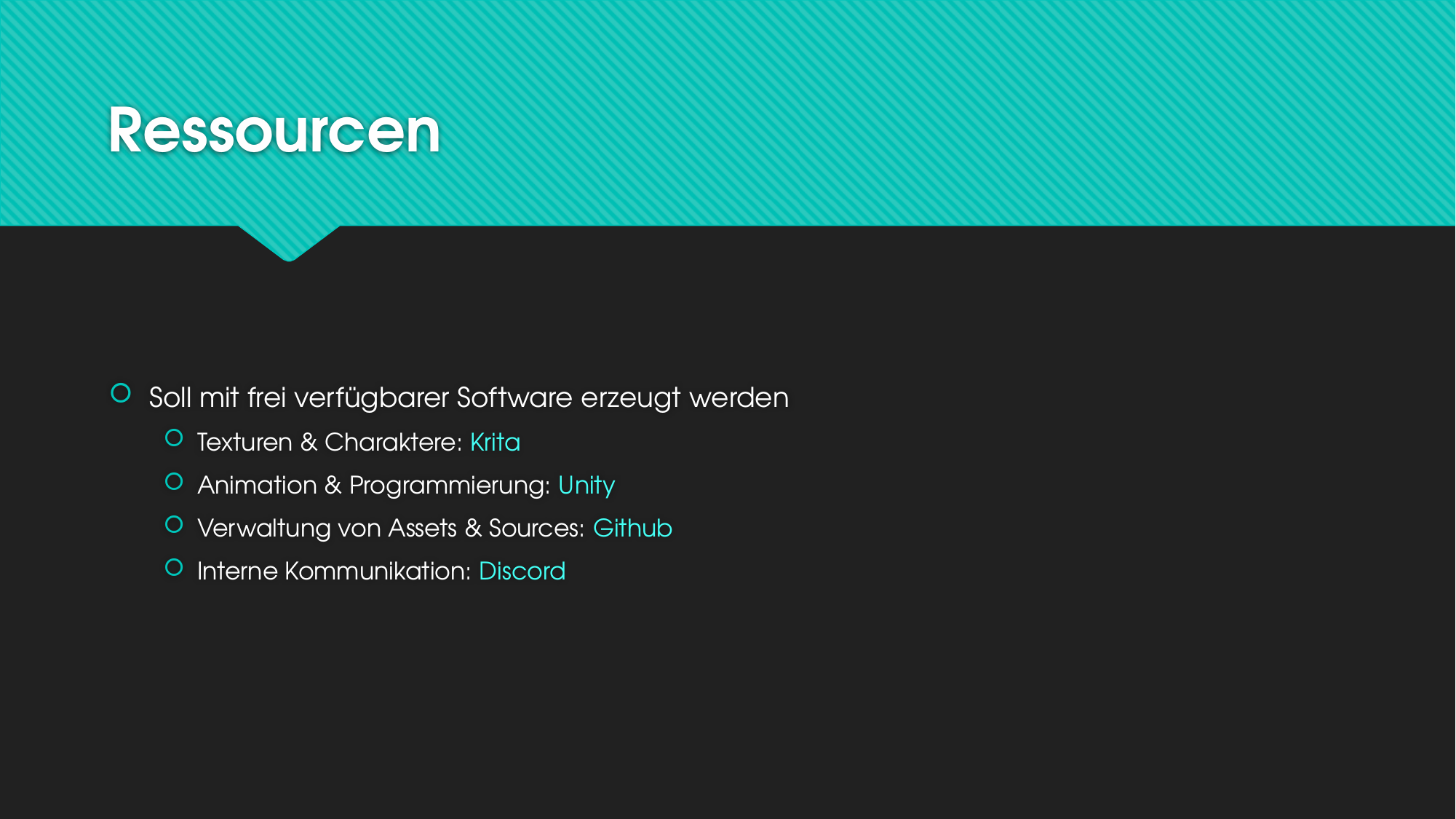

# Ressourcen
Soll mit frei verfügbarer Software erzeugt werden
Texturen & Charaktere: Krita
Animation & Programmierung: Unity
Verwaltung von Assets & Sources: Github
Interne Kommunikation: Discord